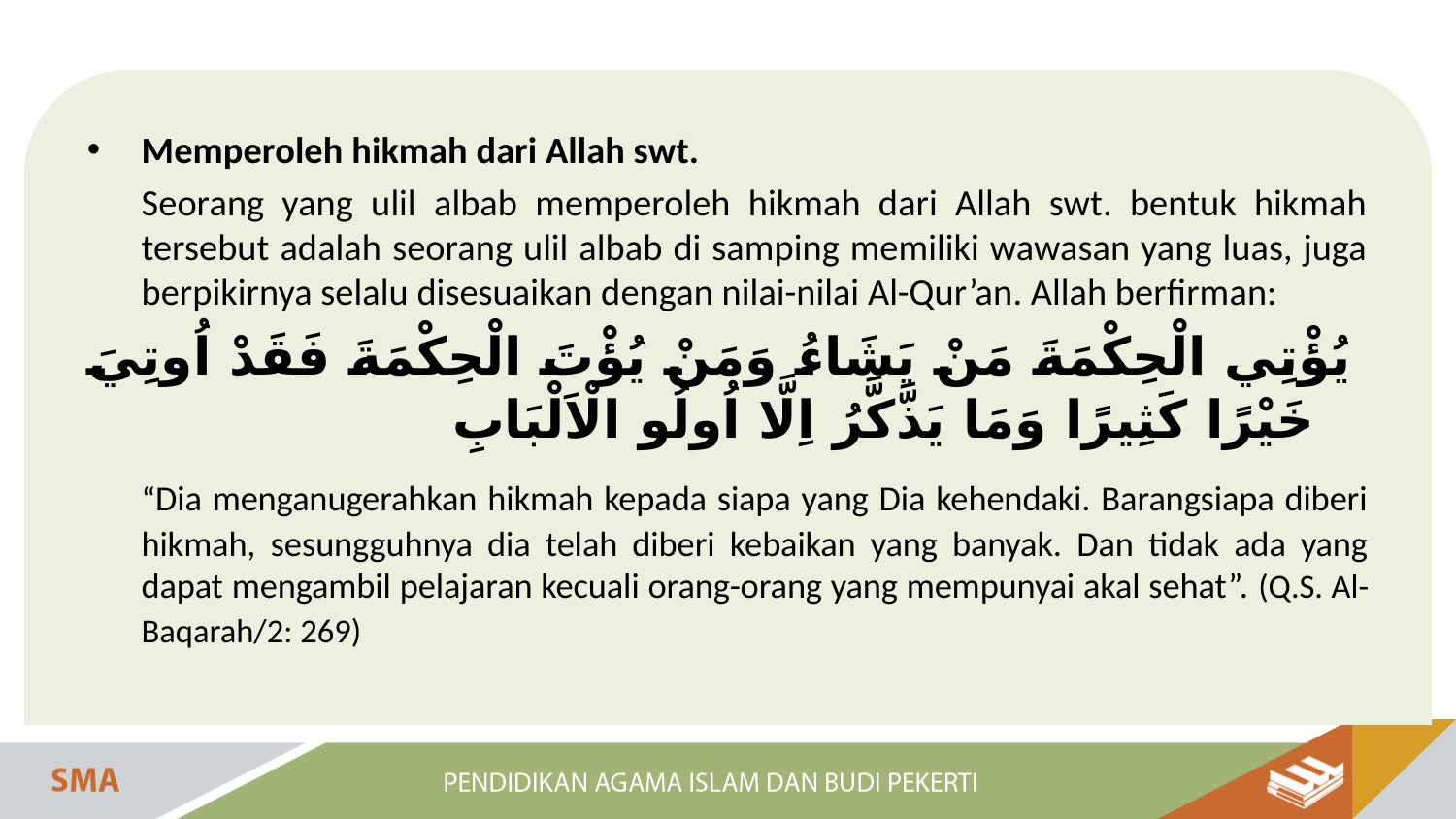

Memperoleh hikmah dari Allah swt.
	Seorang yang ulil albab memperoleh hikmah dari Allah swt. bentuk hikmah tersebut adalah seorang ulil albab di samping memiliki wawasan yang luas, juga berpikirnya selalu disesuaikan dengan nilai-nilai Al-Qur’an. Allah berfirman:
	 يُؤْتِي الْحِكْمَةَ مَنْ يَشَاءُ وَمَنْ يُؤْتَ الْحِكْمَةَ فَقَدْ اُوتِيَ خَيْرًا كَثِيرًا وَمَا يَذَّكَّرُ اِلَّا اُولُو الْاَلْبَابِ
	“Dia menganugerahkan hikmah kepada siapa yang Dia kehendaki. Barangsiapa diberi hikmah, sesungguhnya dia telah diberi kebaikan yang banyak. Dan tidak ada yang dapat mengambil pelajaran kecuali orang-orang yang mempunyai akal sehat”. (Q.S. Al-Baqarah/2: 269)